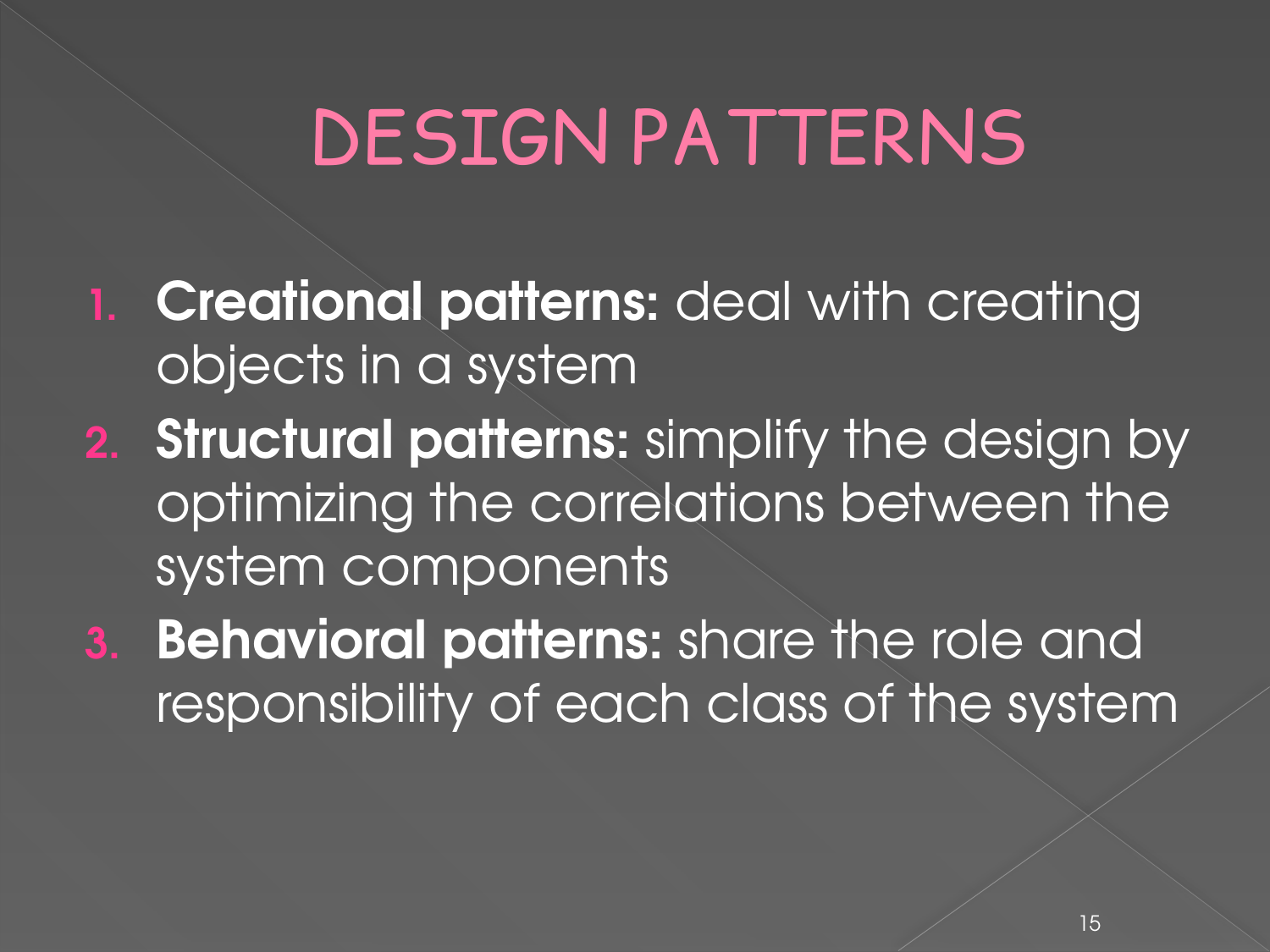

# DESIGN PATTERNS
Creational patterns: deal with creating objects in a system
Structural patterns: simplify the design by optimizing the correlations between the system components
Behavioral patterns: share the role and responsibility of each class of the system

15